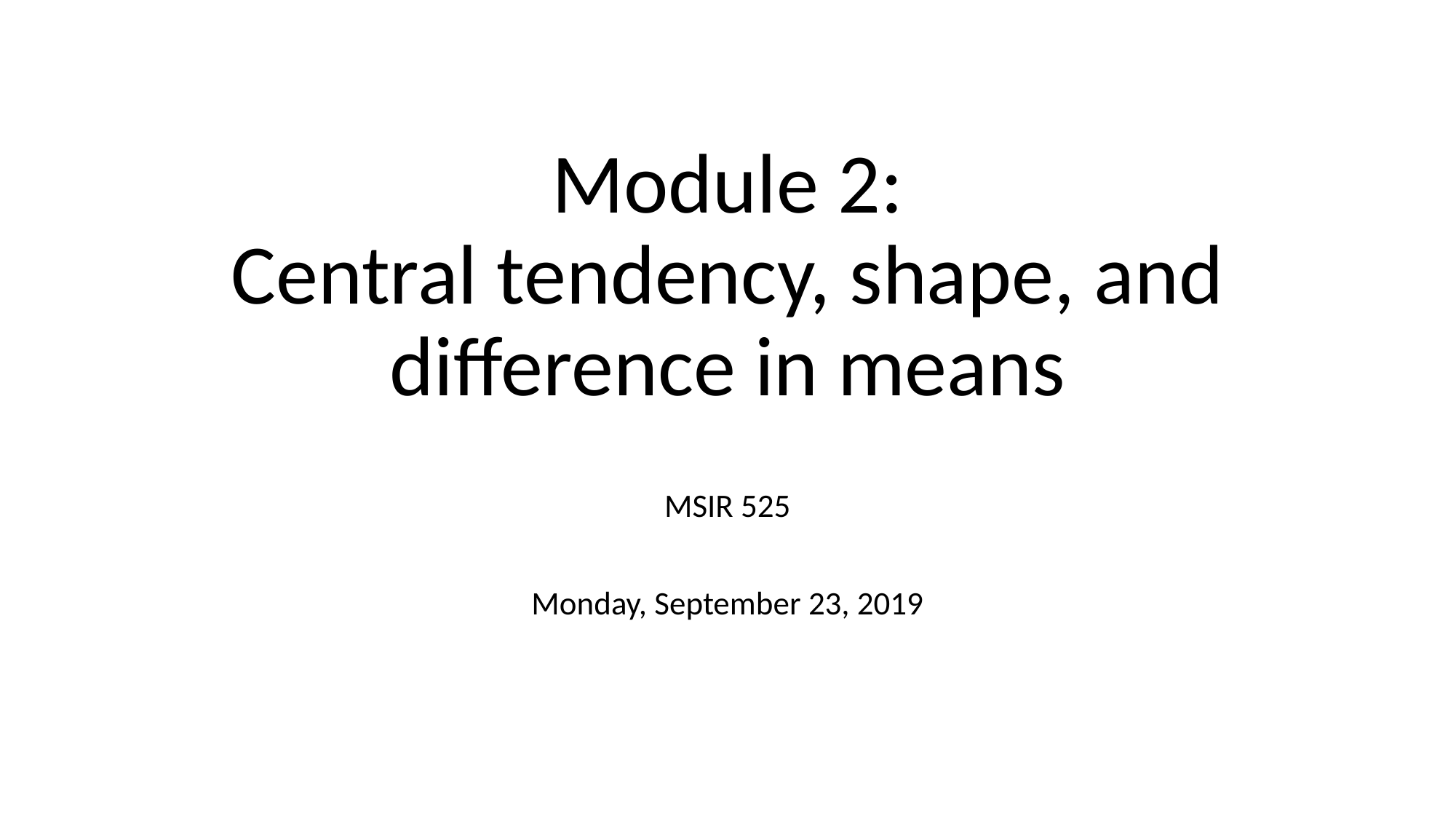

# Module 2: Central tendency, shape, and difference in means

MSIR 525

Monday, September 23, 2019